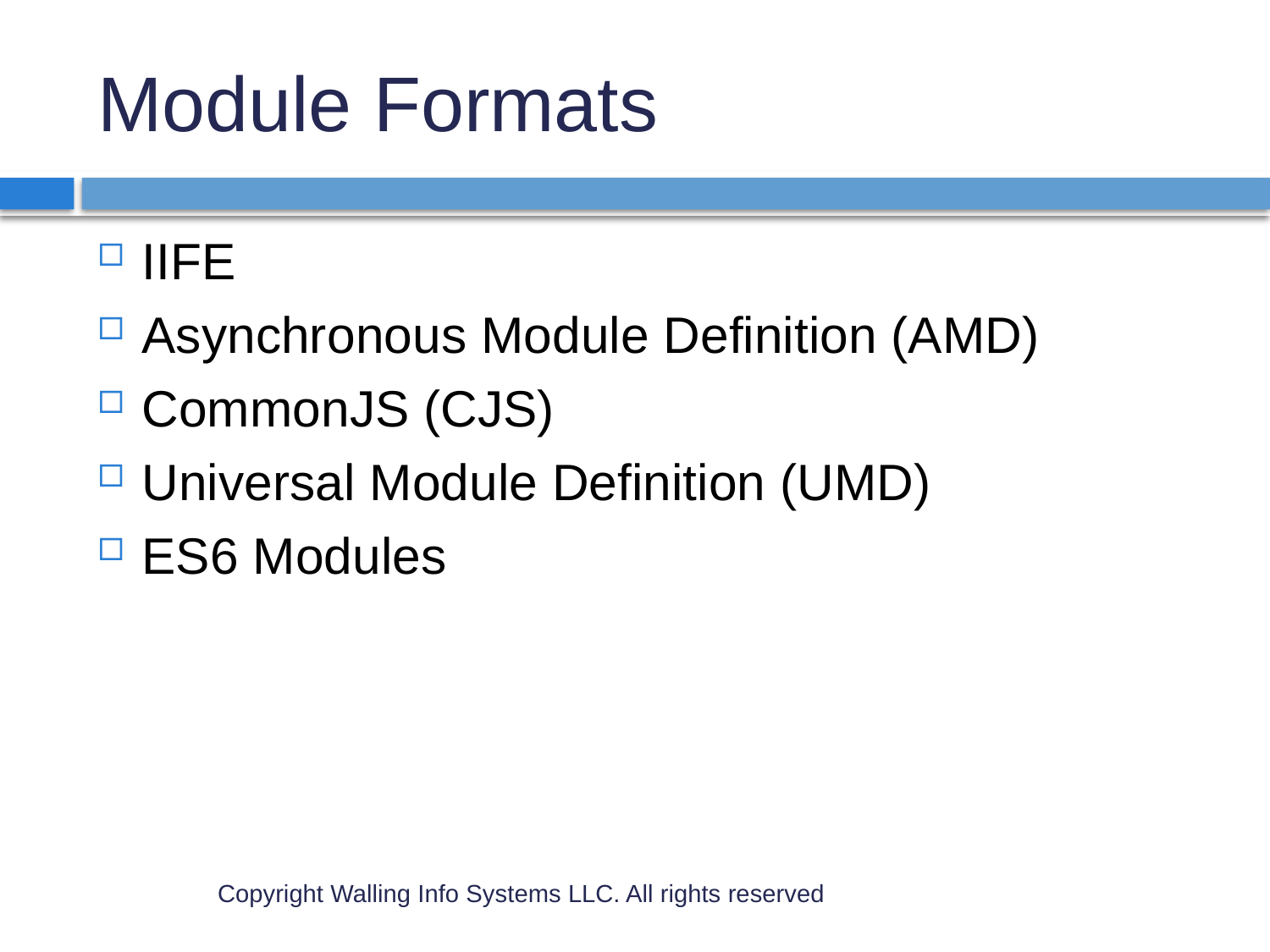

# Module Formats
IIFE
Asynchronous Module Definition (AMD)
CommonJS (CJS)
Universal Module Definition (UMD)
ES6 Modules
Copyright Walling Info Systems LLC. All rights reserved